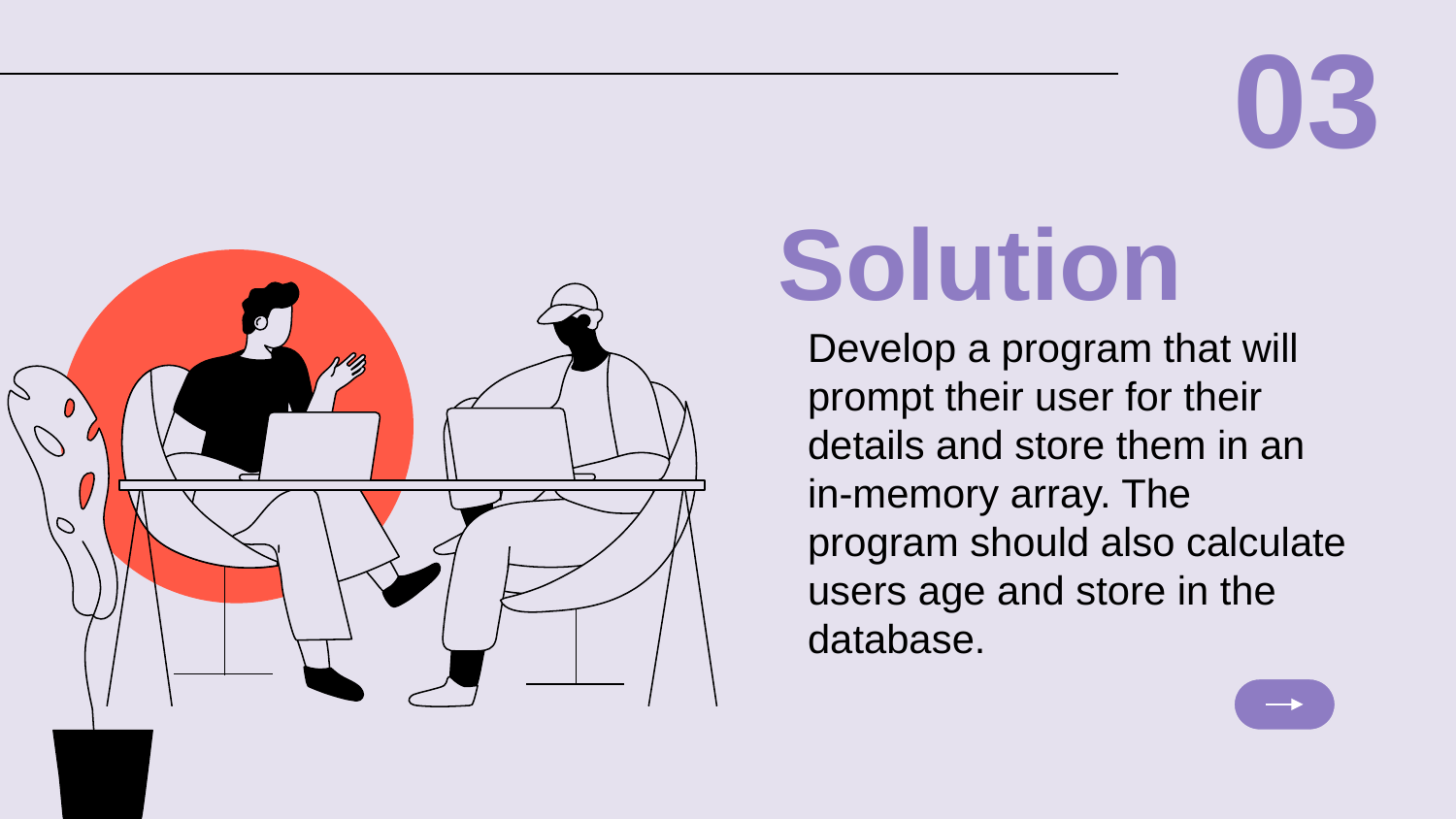

03
# Solution

Develop a program that will prompt their user for their details and store them in an in-memory array. The program should also calculate users age and store in the database.